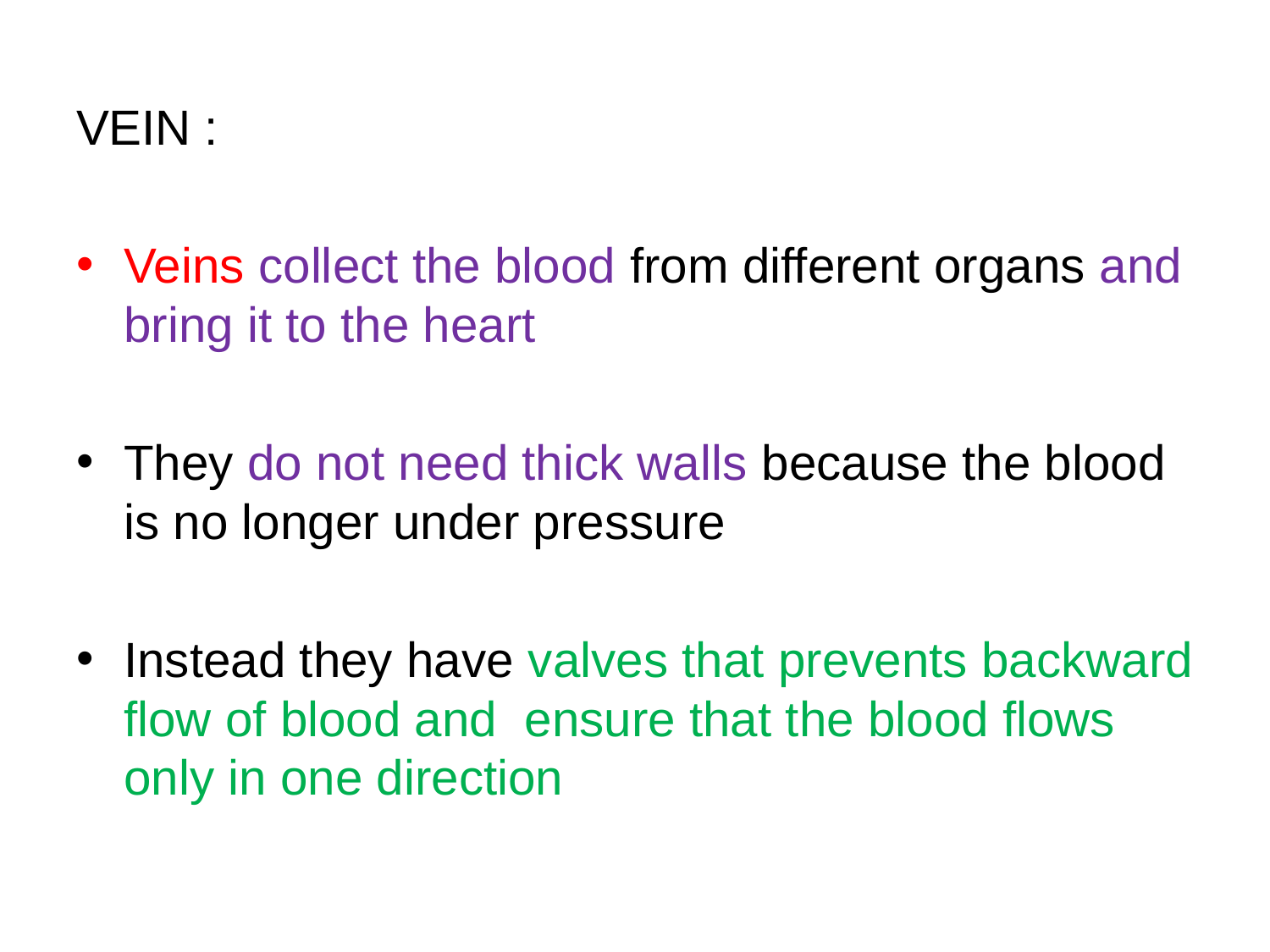

VEIN :

Veins collect the blood from different organs and bring it to the heart

They do not need thick walls because the blood is no longer under pressure

Instead they have valves that prevents backward flow of blood and  ensure that the blood flows only in one direction